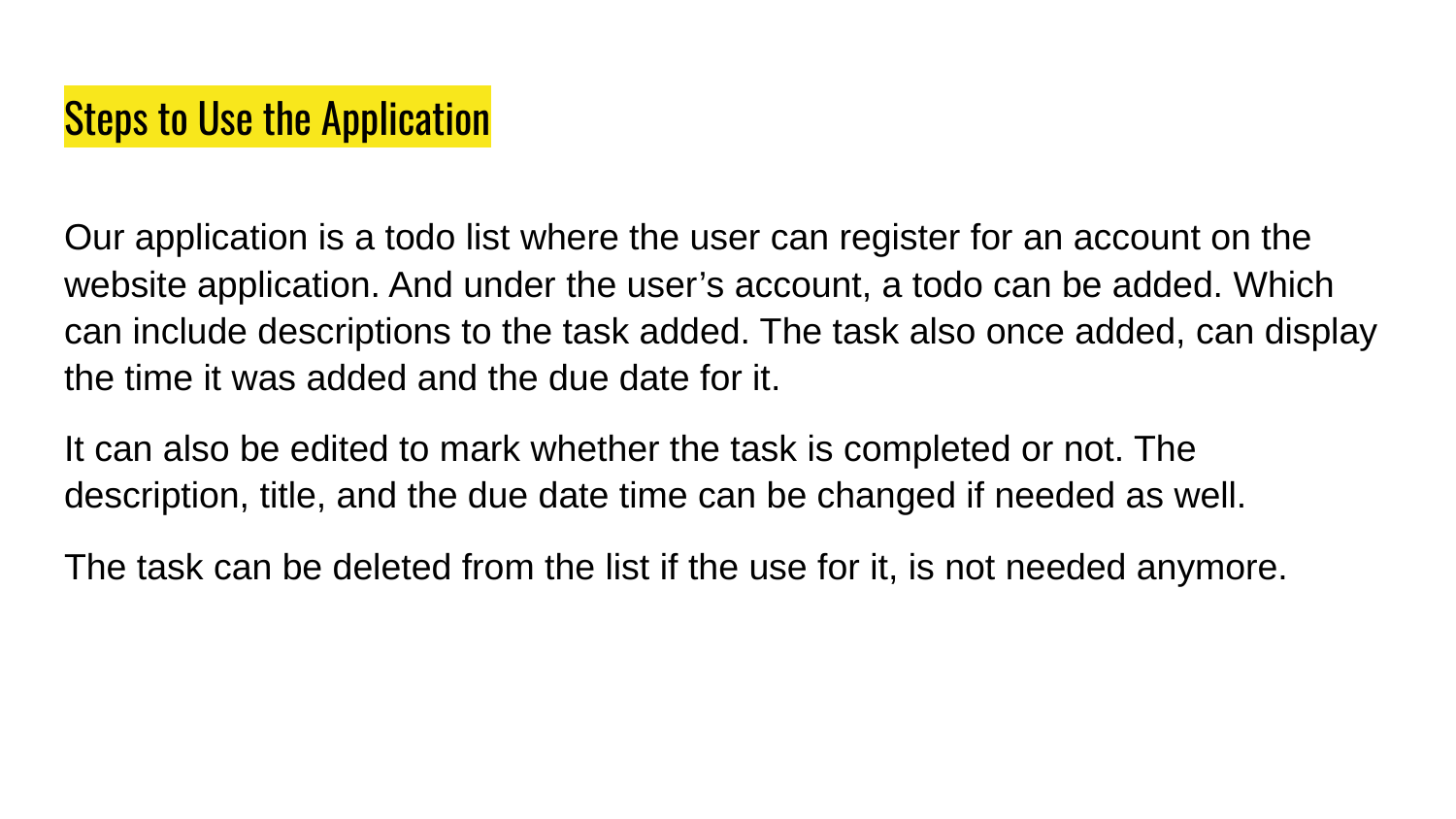

# Steps to Use the Application
Our application is a todo list where the user can register for an account on the website application. And under the user’s account, a todo can be added. Which can include descriptions to the task added. The task also once added, can display the time it was added and the due date for it.
It can also be edited to mark whether the task is completed or not. The description, title, and the due date time can be changed if needed as well.
The task can be deleted from the list if the use for it, is not needed anymore.